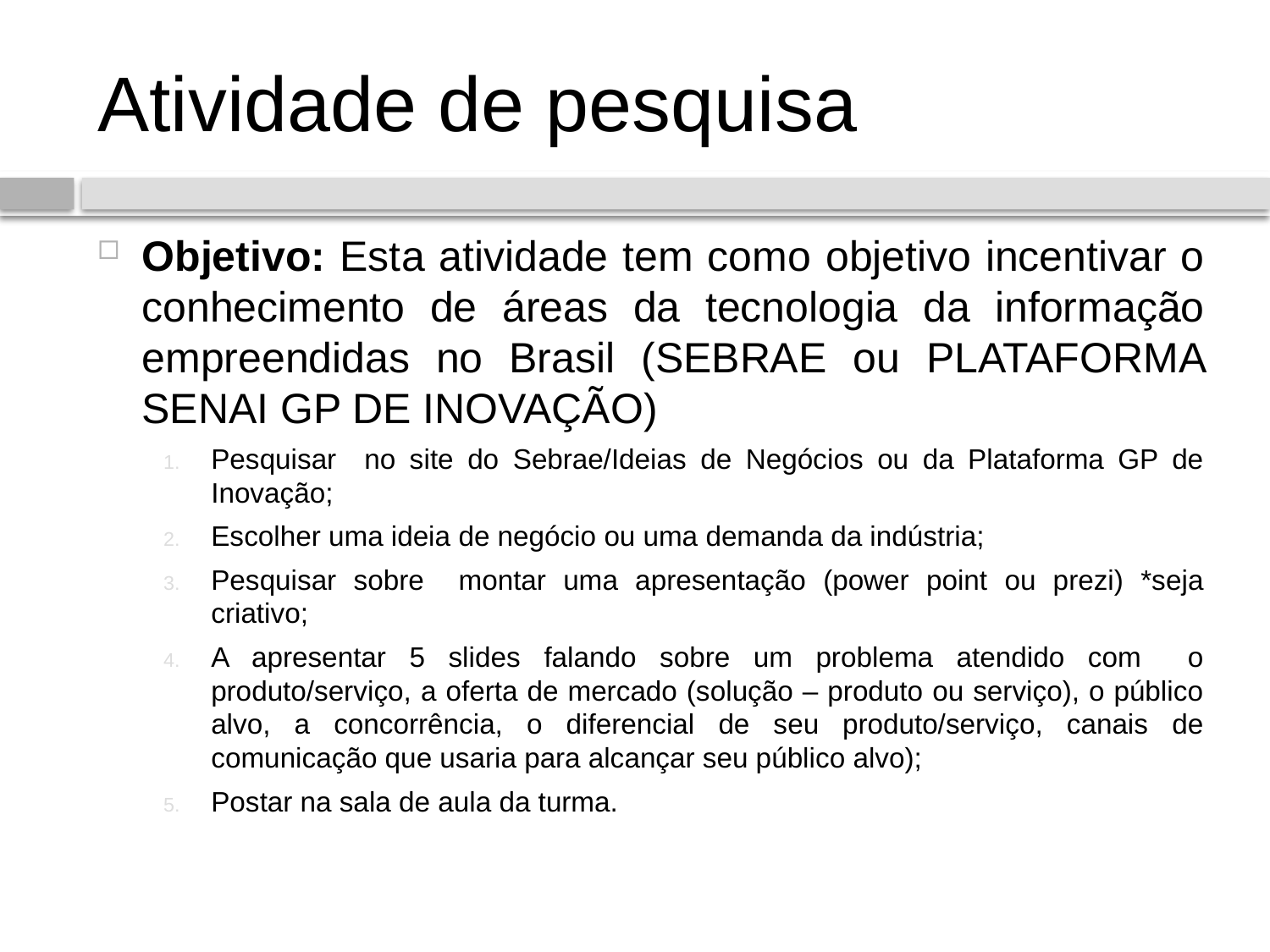

# Atividade de pesquisa
Objetivo: Esta atividade tem como objetivo incentivar o conhecimento de áreas da tecnologia da informação empreendidas no Brasil (SEBRAE ou PLATAFORMA SENAI GP DE INOVAÇÃO)
Pesquisar  no site do Sebrae/Ideias de Negócios ou da Plataforma GP de Inovação;
Escolher uma ideia de negócio ou uma demanda da indústria;
Pesquisar sobre  montar uma apresentação (power point ou prezi) *seja criativo;
A apresentar 5 slides falando sobre um problema atendido com  o produto/serviço, a oferta de mercado (solução – produto ou serviço), o público alvo, a concorrência, o diferencial de seu produto/serviço, canais de comunicação que usaria para alcançar seu público alvo);
Postar na sala de aula da turma.